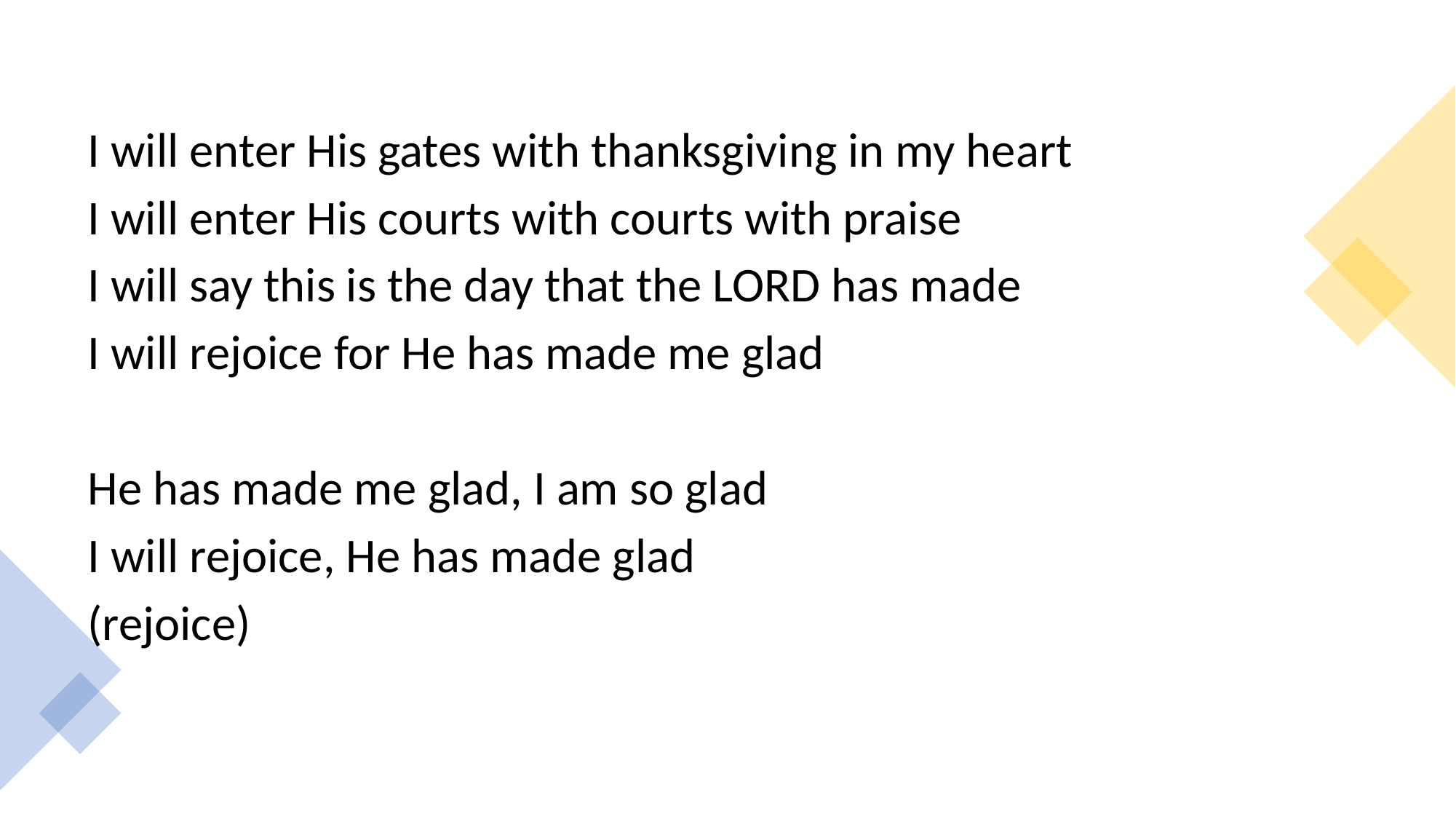

I will enter His gates with thanksgiving in my heart
I will enter His courts with courts with praise
I will say this is the day that the LORD has made
I will rejoice for He has made me glad

He has made me glad, I am so glad
I will rejoice, He has made glad
(rejoice)